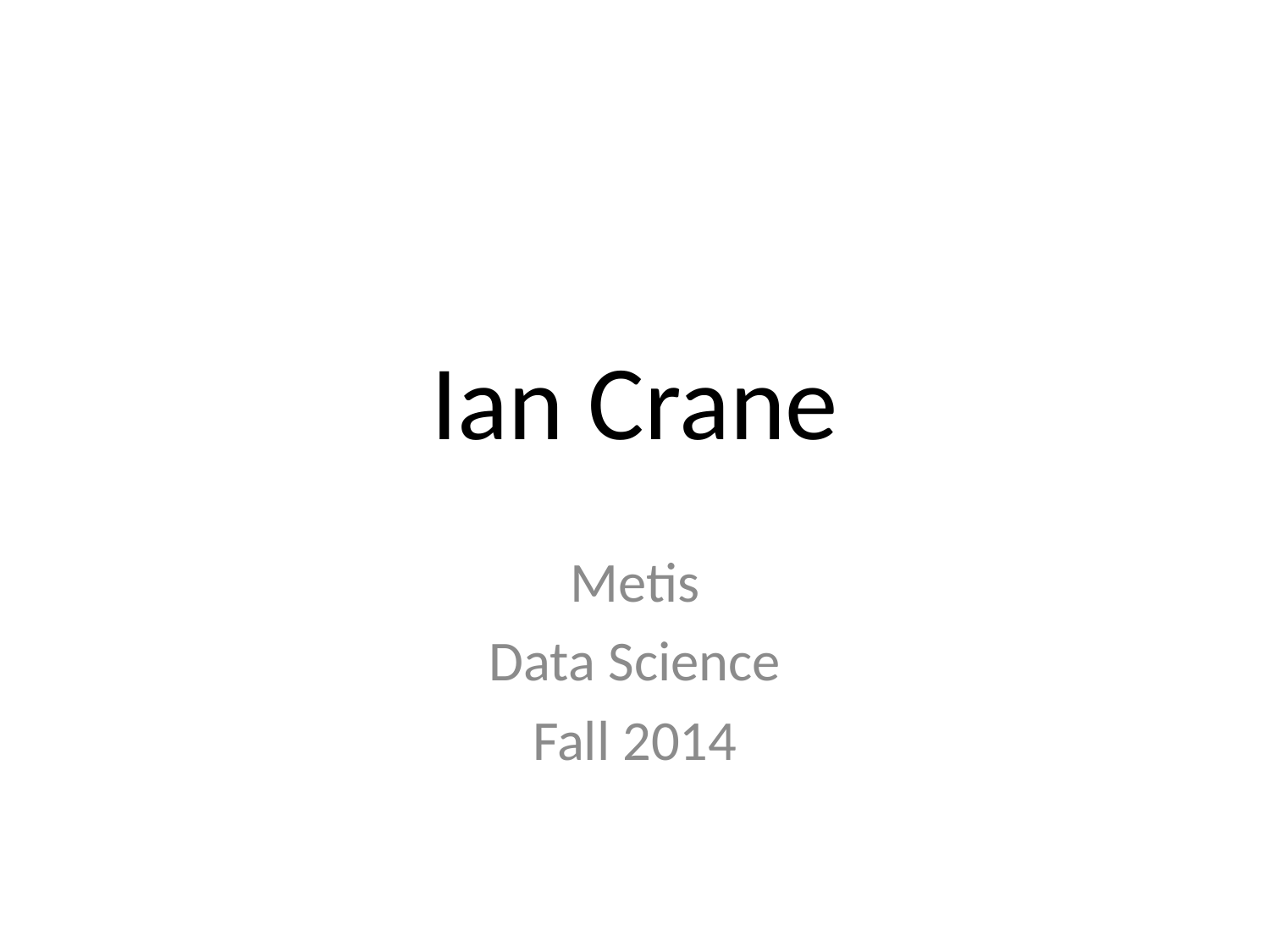

# Ian Crane
Metis
Data Science
Fall 2014